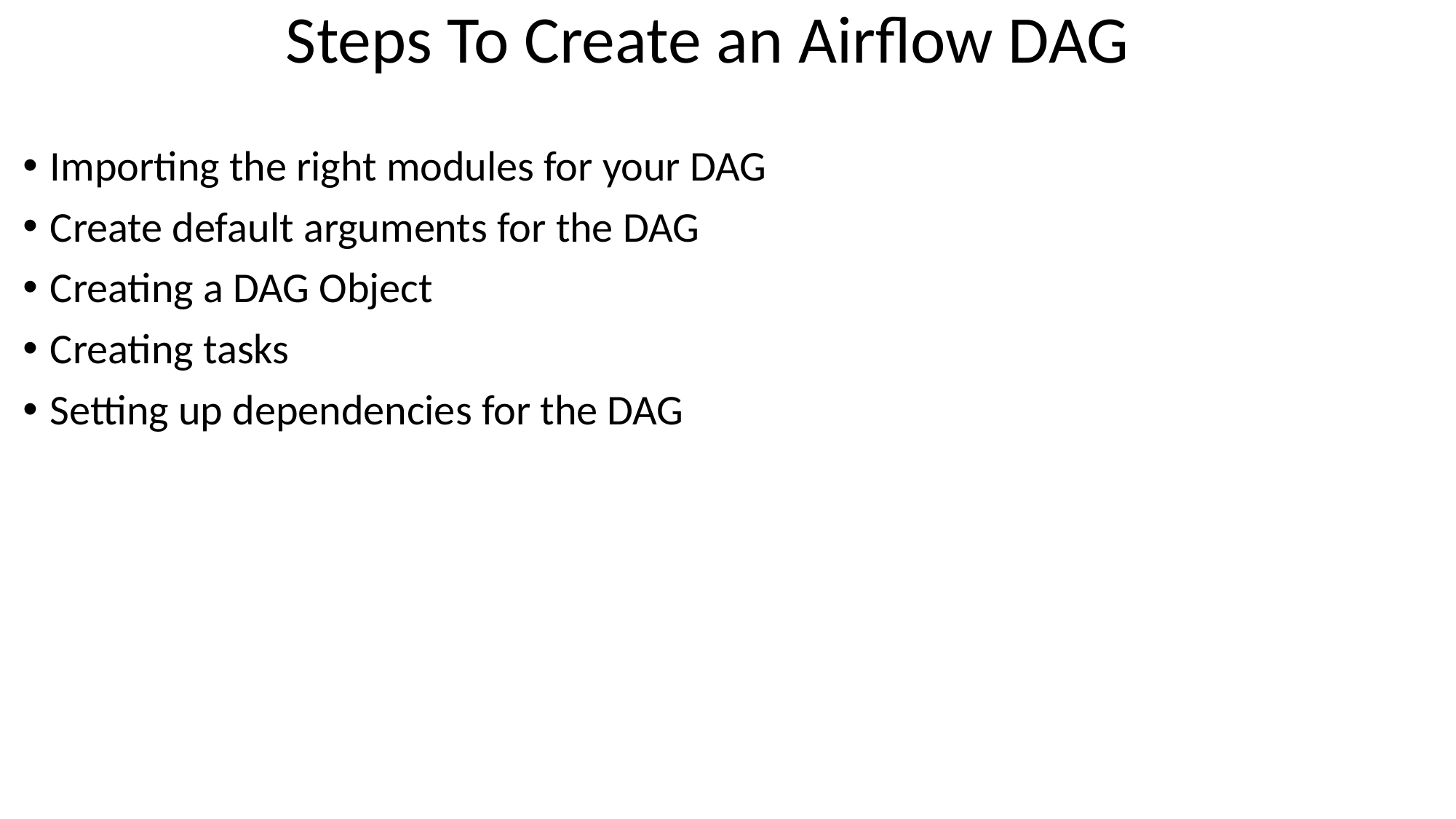

# Steps To Create an Airflow DAG
Importing the right modules for your DAG
Create default arguments for the DAG
Creating a DAG Object
Creating tasks
Setting up dependencies for the DAG